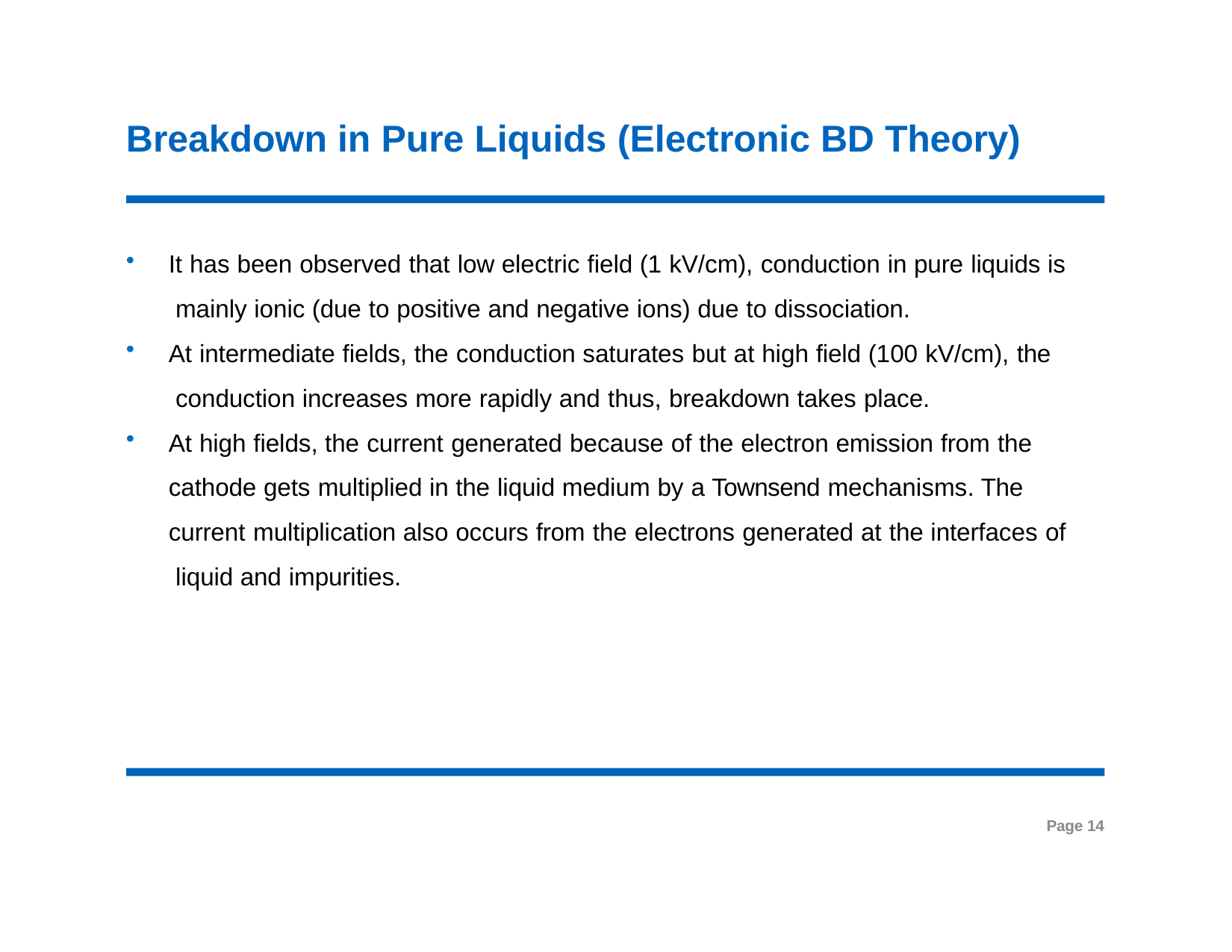

# Breakdown in Pure Liquids (Electronic BD Theory)
It has been observed that low electric field (1 kV/cm), conduction in pure liquids is  mainly ionic (due to positive and negative ions) due to dissociation.
At intermediate fields, the conduction saturates but at high field (100 kV/cm), the  conduction increases more rapidly and thus, breakdown takes place.
At high fields, the current generated because of the electron emission from the  cathode gets multiplied in the liquid medium by a Townsend mechanisms. The  current multiplication also occurs from the electrons generated at the interfaces of  liquid and impurities.
Page 14